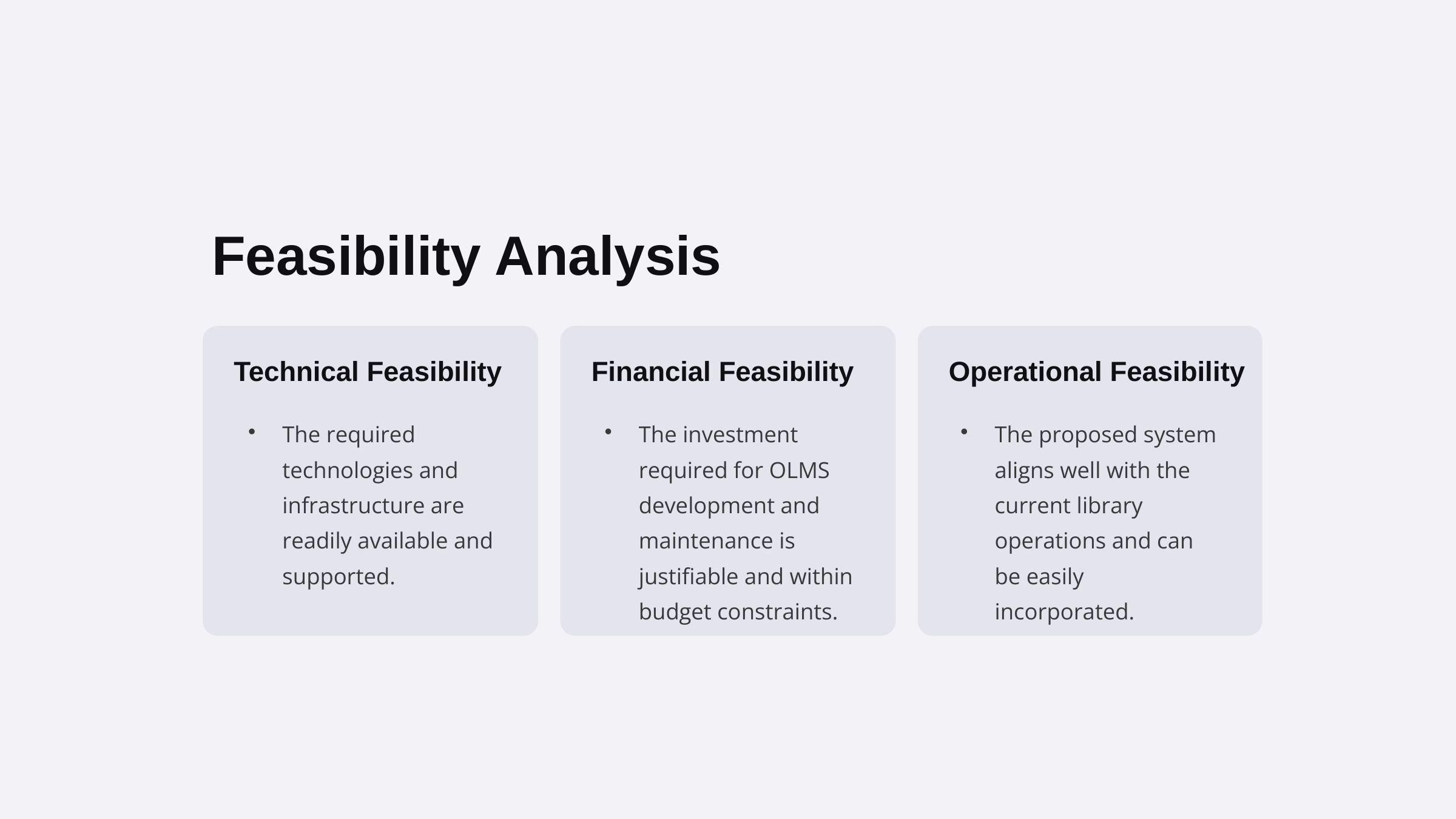

Feasibility Analysis

Technical Feasibility
Financial Feasibility
Operational Feasibility
The required technologies and infrastructure are readily available and supported.
The investment required for OLMS development and maintenance is justifiable and within budget constraints.
The proposed system aligns well with the current library operations and can be easily incorporated.